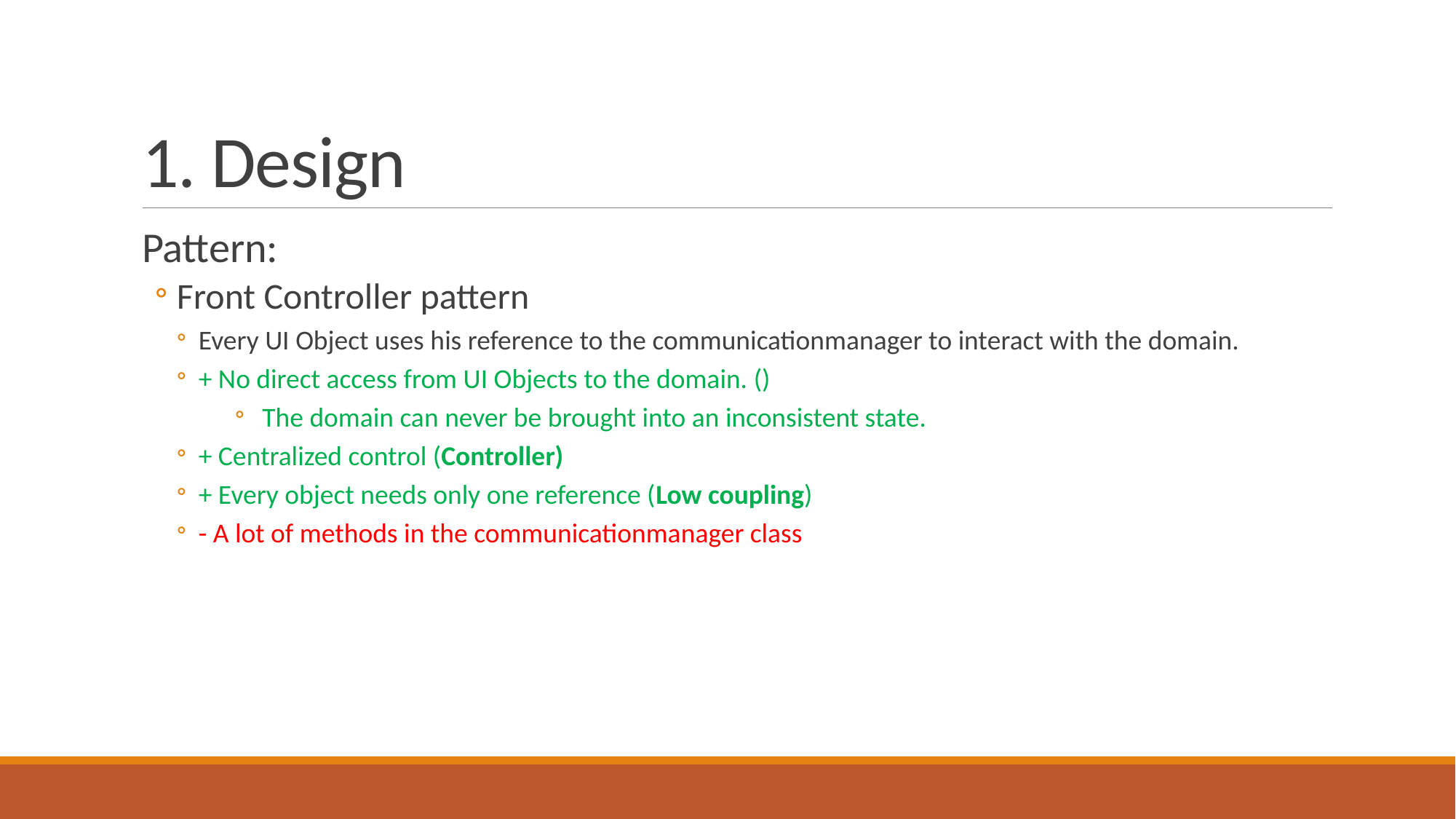

# 1. Design
Pattern:
Front Controller pattern
Every UI Object uses his reference to the communicationmanager to interact with the domain.
+ No direct access from UI Objects to the domain. ()
The domain can never be brought into an inconsistent state.
+ Centralized control (Controller)
+ Every object needs only one reference (Low coupling)
- A lot of methods in the communicationmanager class